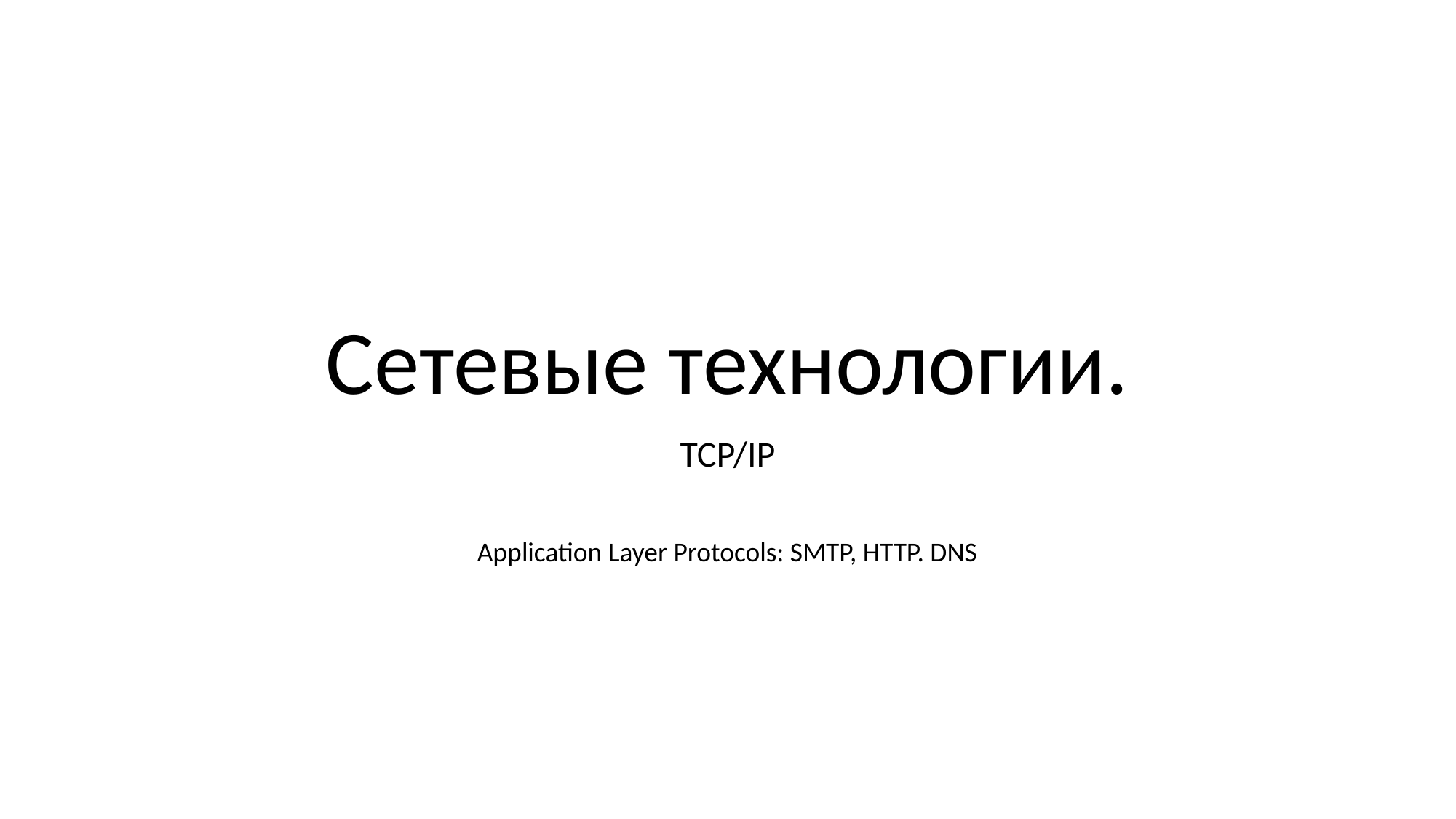

# Сетевые технологии.
TCP/IP
Application Layer Protocols: SMTP, HTTP. DNS